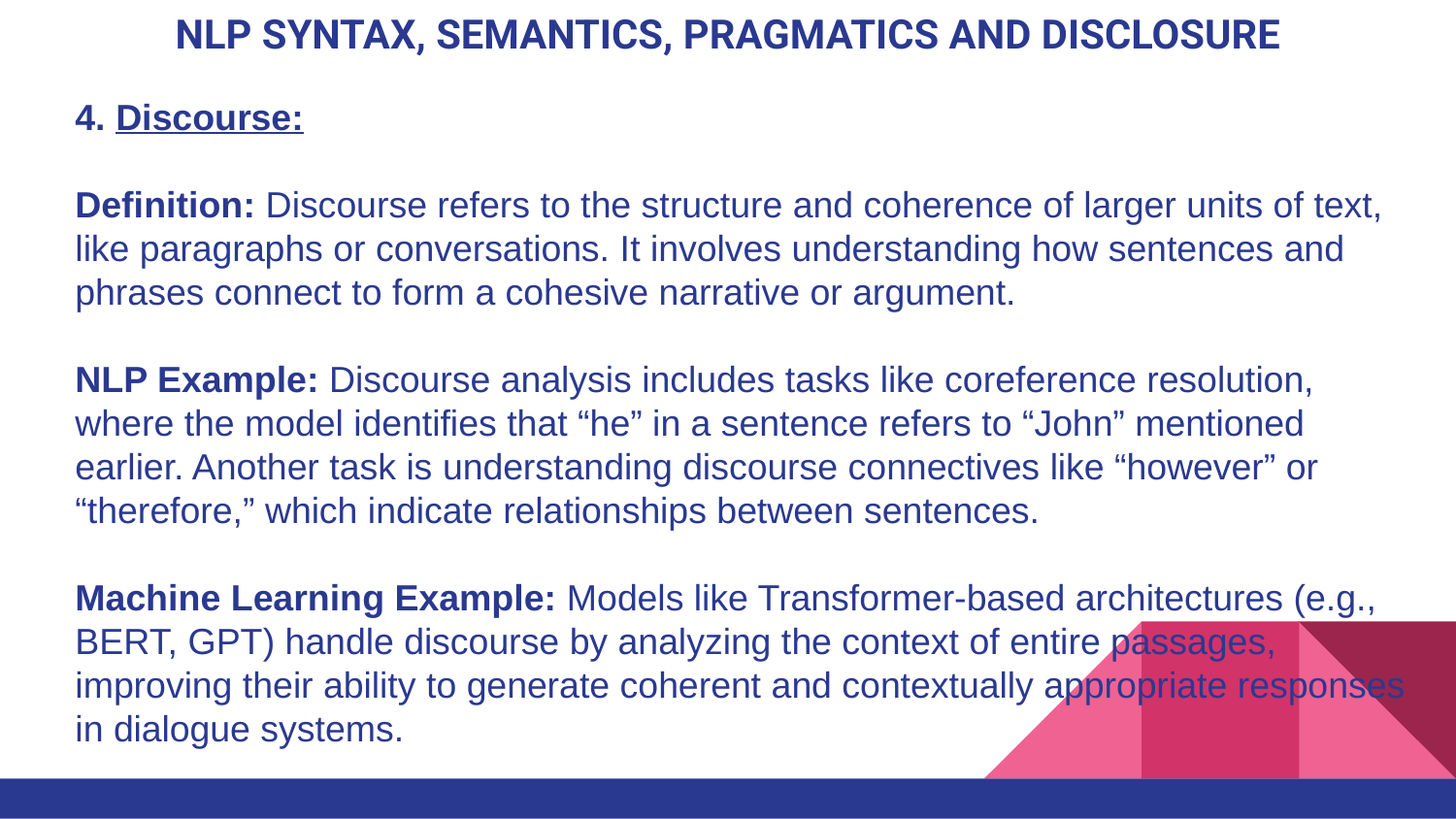

# NLP SYNTAX, SEMANTICS, PRAGMATICS AND DISCLOSURE
4. Discourse:

Definition: Discourse refers to the structure and coherence of larger units of text, like paragraphs or conversations. It involves understanding how sentences and phrases connect to form a cohesive narrative or argument.

NLP Example: Discourse analysis includes tasks like coreference resolution, where the model identifies that “he” in a sentence refers to “John” mentioned earlier. Another task is understanding discourse connectives like “however” or “therefore,” which indicate relationships between sentences.

Machine Learning Example: Models like Transformer-based architectures (e.g., BERT, GPT) handle discourse by analyzing the context of entire passages, improving their ability to generate coherent and contextually appropriate responses in dialogue systems.